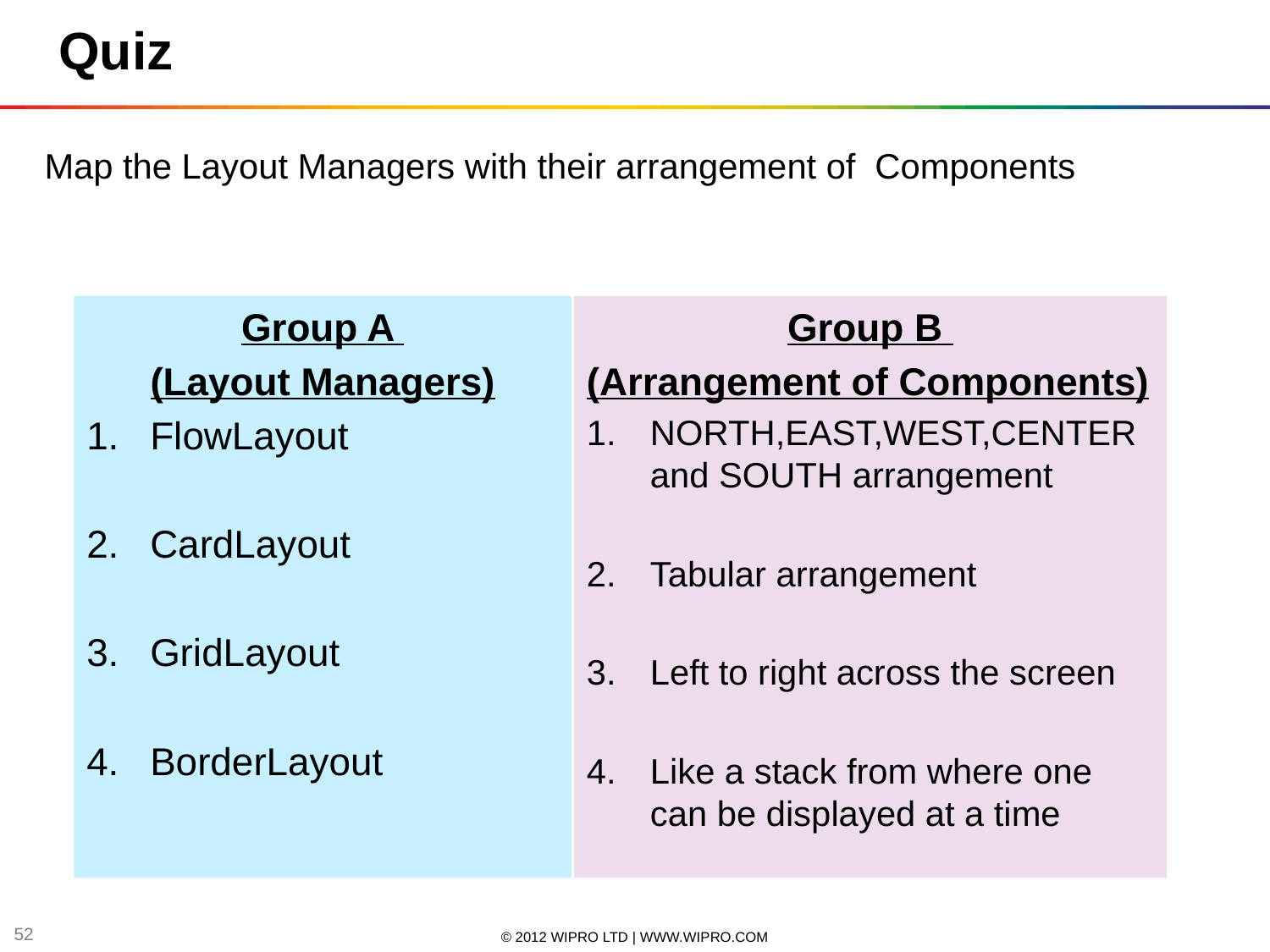

Quiz
Map the Layout Managers with their arrangement of  Components
Group A
(Layout Managers)
FlowLayout

CardLayout

GridLayout

BorderLayout

Group B
(Arrangement of Components)
NORTH,EAST,WEST,CENTER and SOUTH arrangement

Tabular arrangement

Left to right across the screen

Like a stack from where one can be displayed at a time